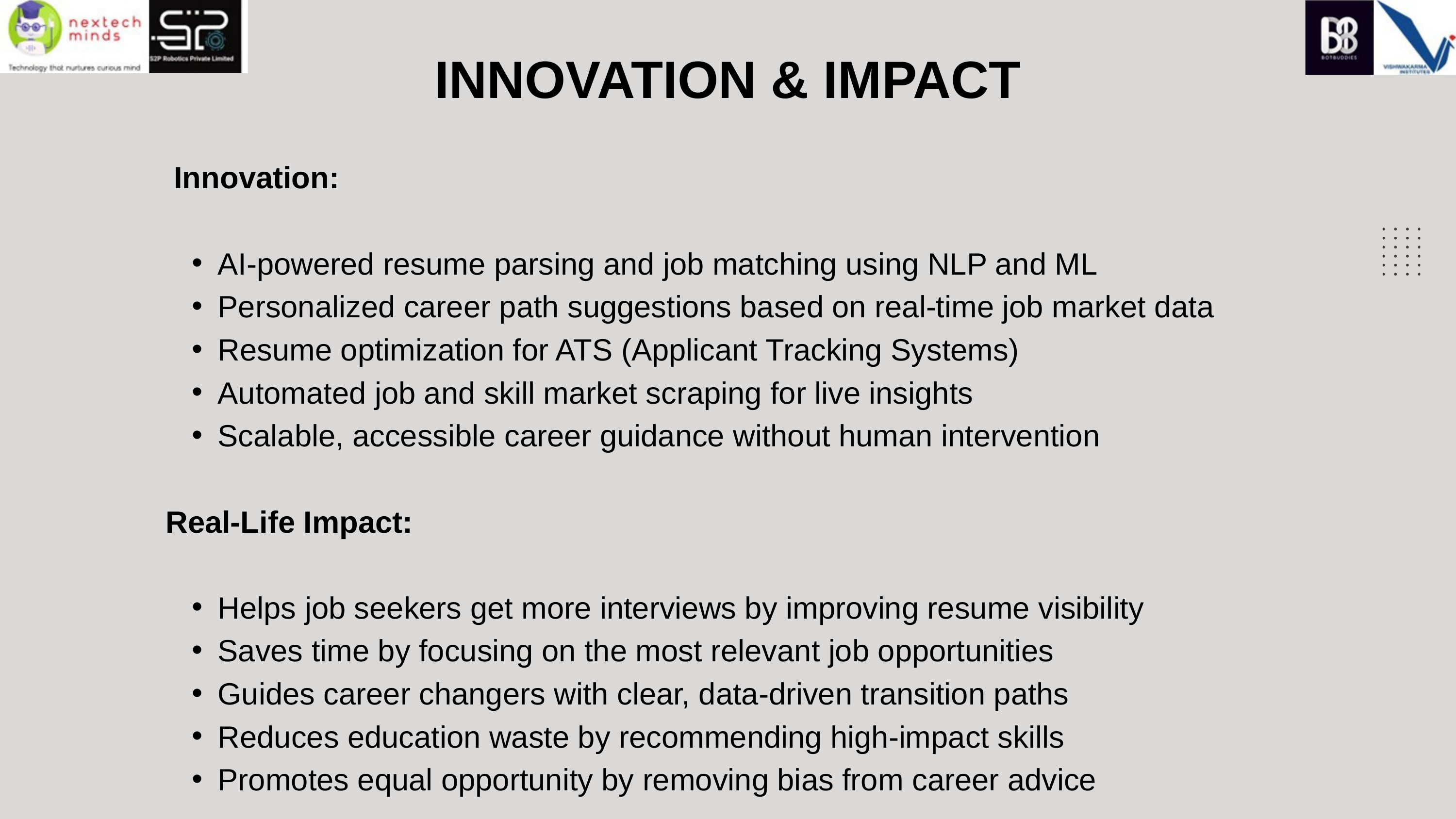

INNOVATION & IMPACT

 Innovation:

AI-powered resume parsing and job matching using NLP and ML
Personalized career path suggestions based on real-time job market data
Resume optimization for ATS (Applicant Tracking Systems)
Automated job and skill market scraping for live insights
Scalable, accessible career guidance without human intervention

Real-Life Impact:

Helps job seekers get more interviews by improving resume visibility
Saves time by focusing on the most relevant job opportunities
Guides career changers with clear, data-driven transition paths
Reduces education waste by recommending high-impact skills
Promotes equal opportunity by removing bias from career advice